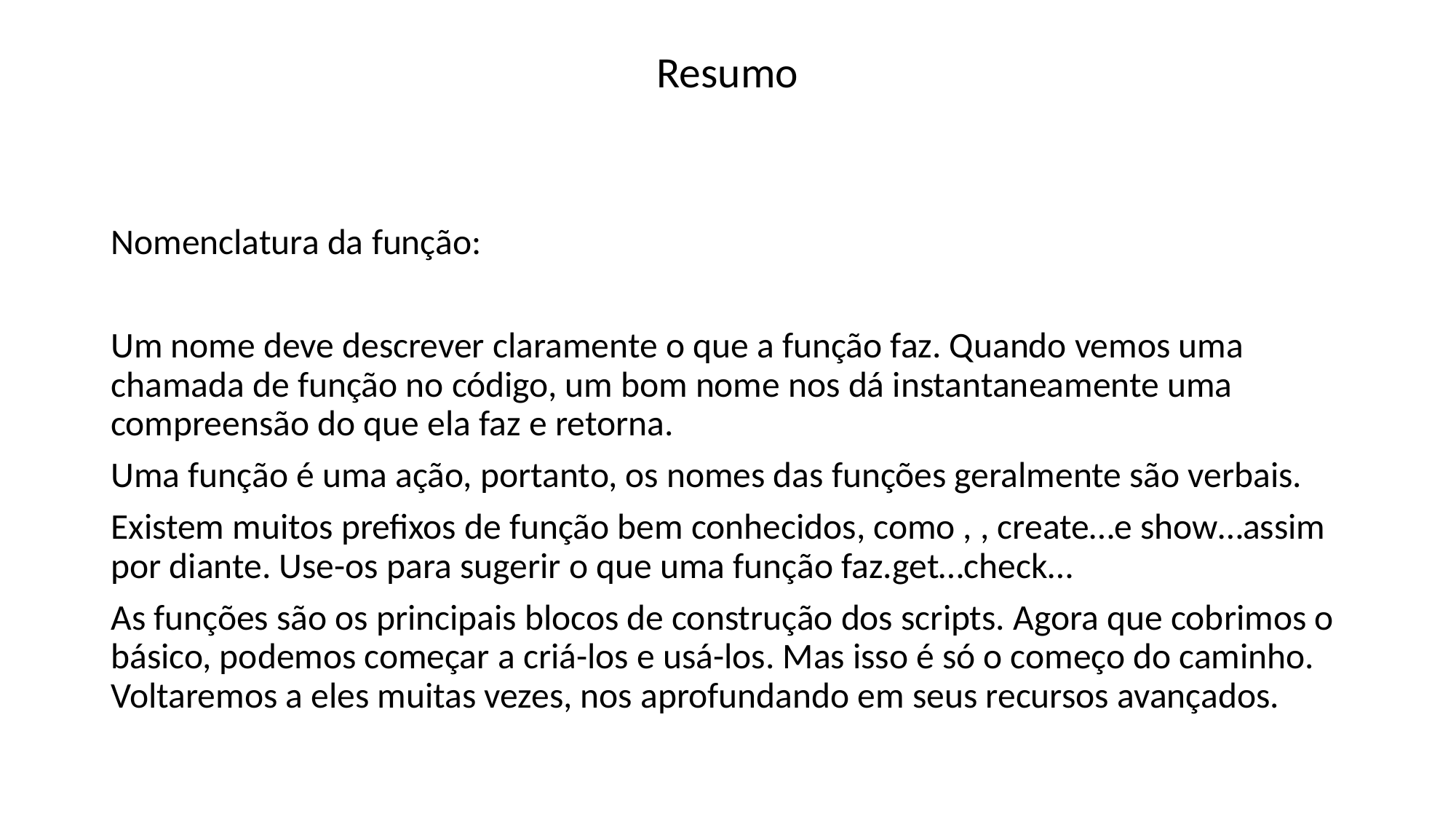

# Resumo
Nomenclatura da função:

Um nome deve descrever claramente o que a função faz. Quando vemos uma chamada de função no código, um bom nome nos dá instantaneamente uma compreensão do que ela faz e retorna.
Uma função é uma ação, portanto, os nomes das funções geralmente são verbais.
Existem muitos prefixos de função bem conhecidos, como , , create…e show…assim por diante. Use-os para sugerir o que uma função faz.get…check…
As funções são os principais blocos de construção dos scripts. Agora que cobrimos o básico, podemos começar a criá-los e usá-los. Mas isso é só o começo do caminho. Voltaremos a eles muitas vezes, nos aprofundando em seus recursos avançados.